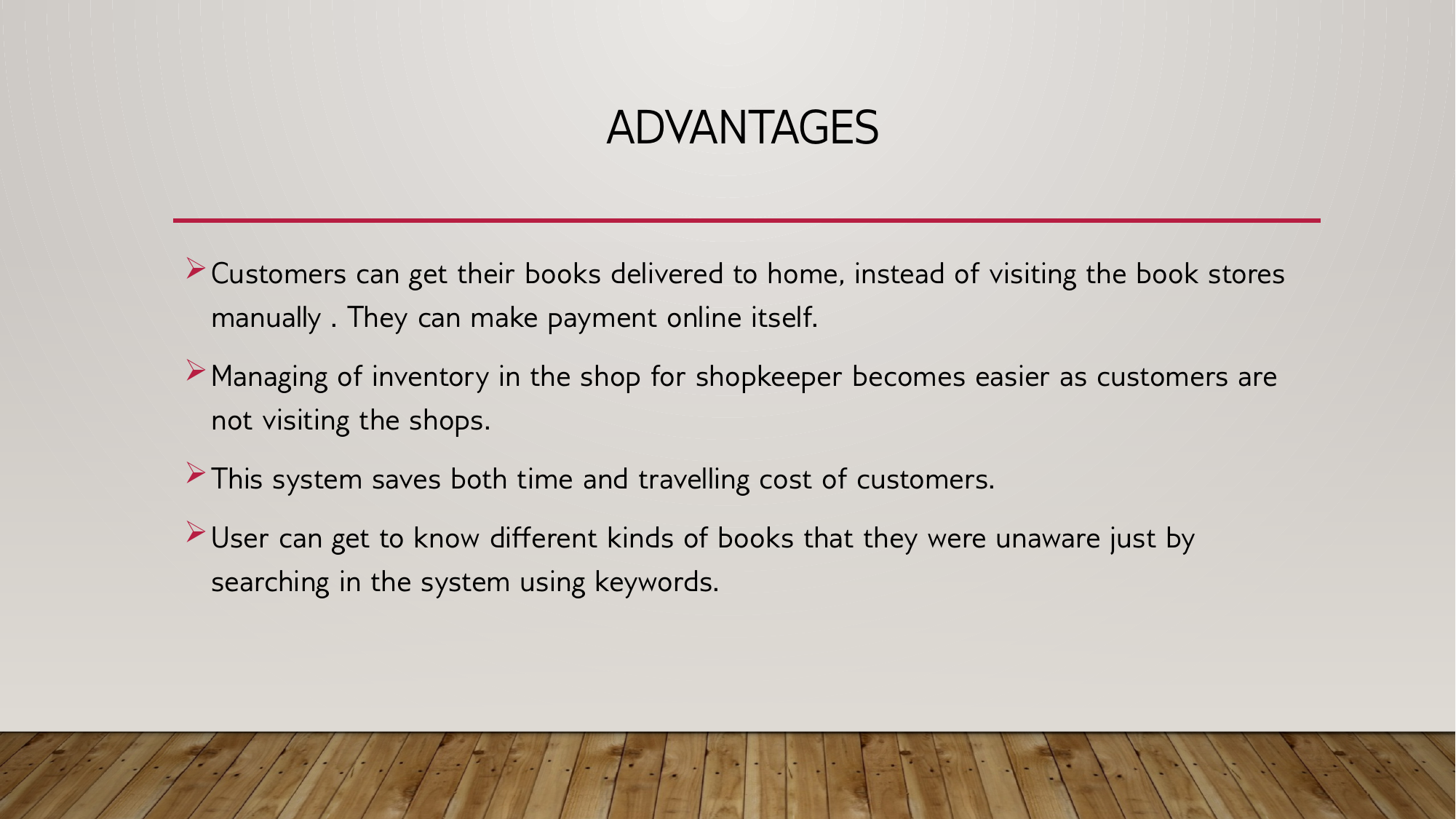

# ADVANTAGES
Customers can get their books delivered to home, instead of visiting the book stores manually . They can make payment online itself.
Managing of inventory in the shop for shopkeeper becomes easier as customers are not visiting the shops.
This system saves both time and travelling cost of customers.
User can get to know different kinds of books that they were unaware just by searching in the system using keywords.